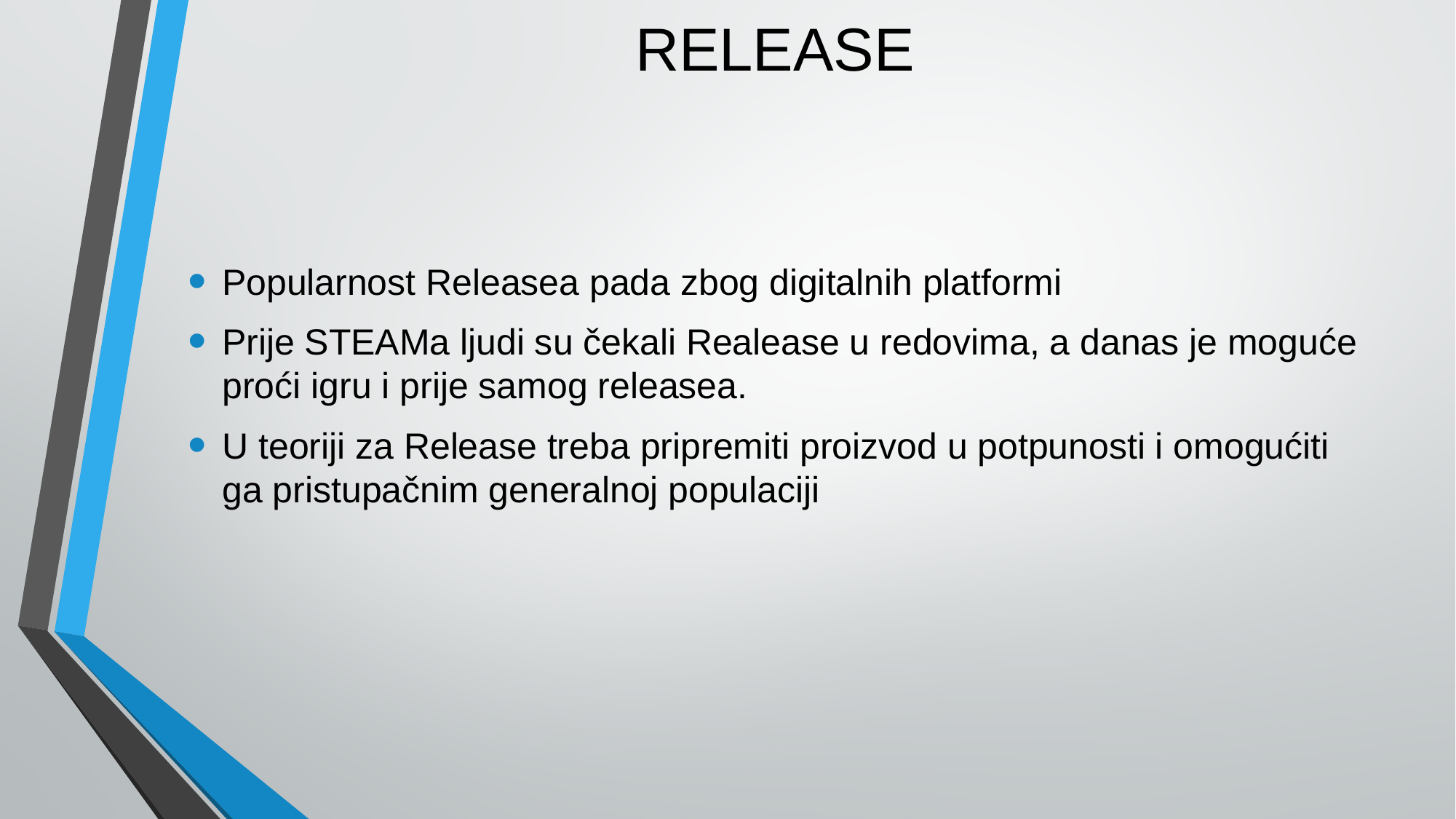

# RELEASE
Popularnost Releasea pada zbog digitalnih platformi
Prije STEAMa ljudi su čekali Realease u redovima, a danas je moguće proći igru i prije samog releasea.
U teoriji za Release treba pripremiti proizvod u potpunosti i omogućiti ga pristupačnim generalnoj populaciji